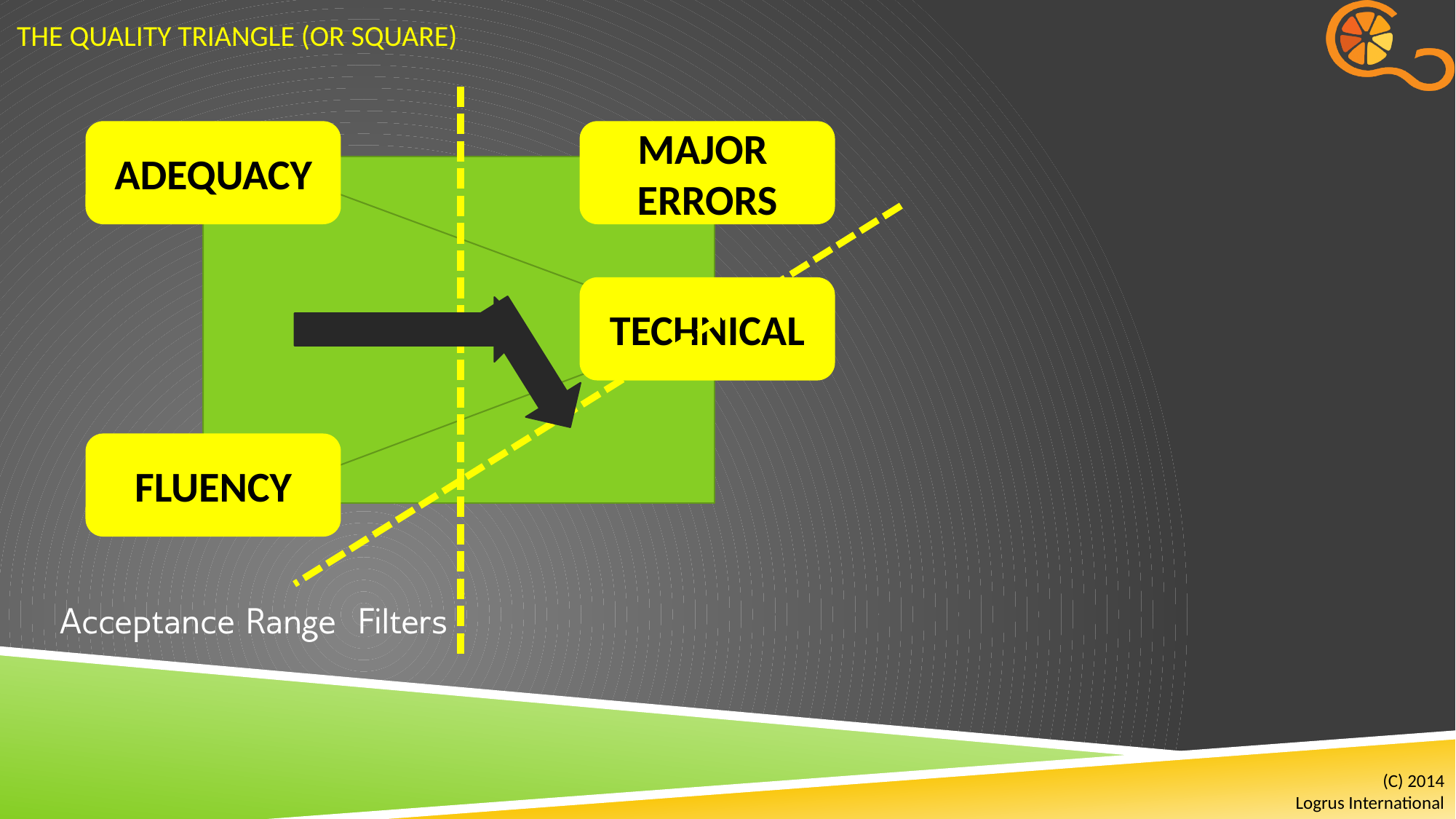

# The quality triangle (or square)

ADEQUACY
MAJOR  ERRORS

TECHNICAL

FLUENCY
Acceptance Range  Filters